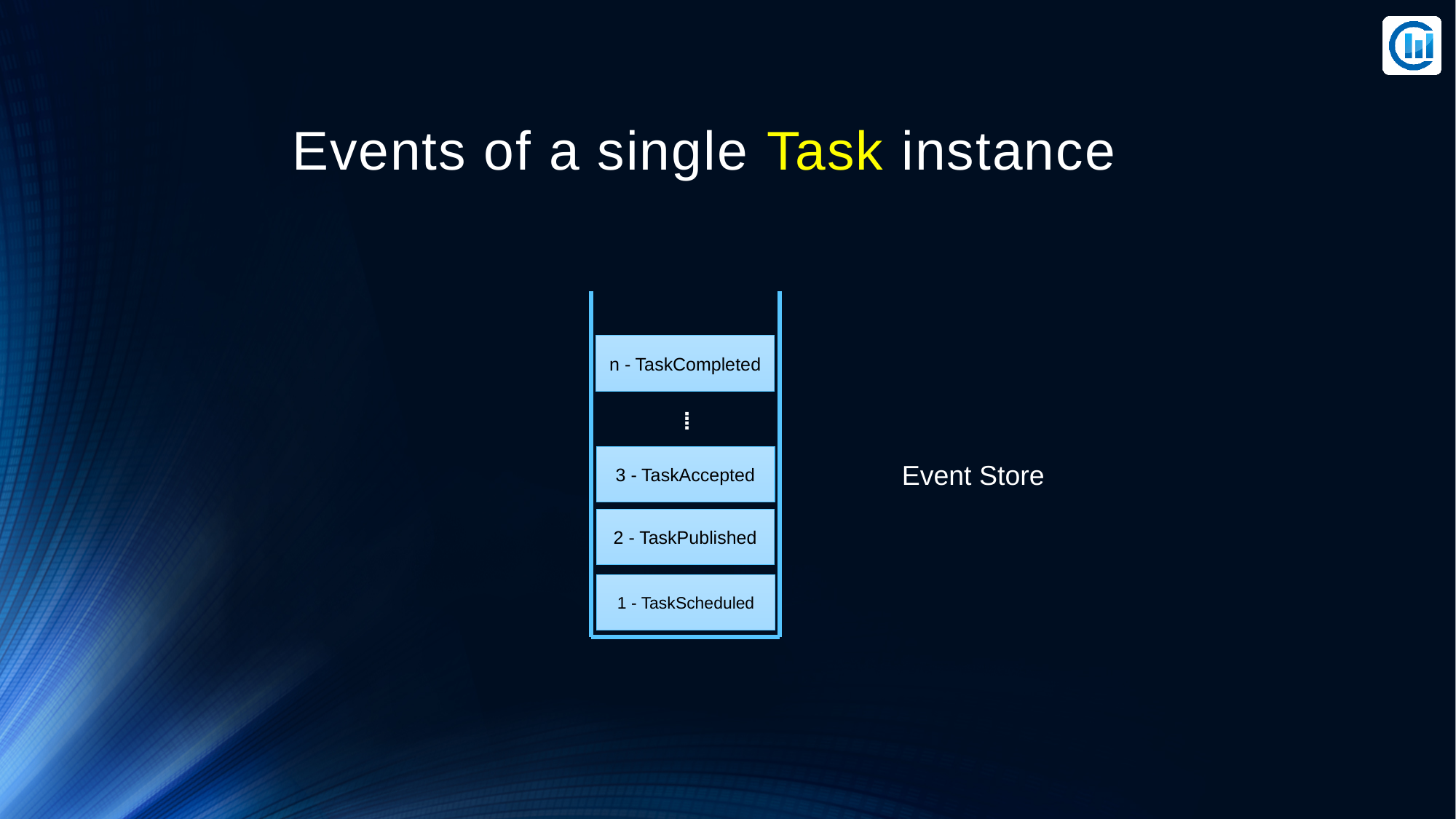

# Events of a single Task instance
3 - TaskAccepted
Event Store
2 - TaskPublished
1 - TaskScheduled
n - TaskCompleted
⁞